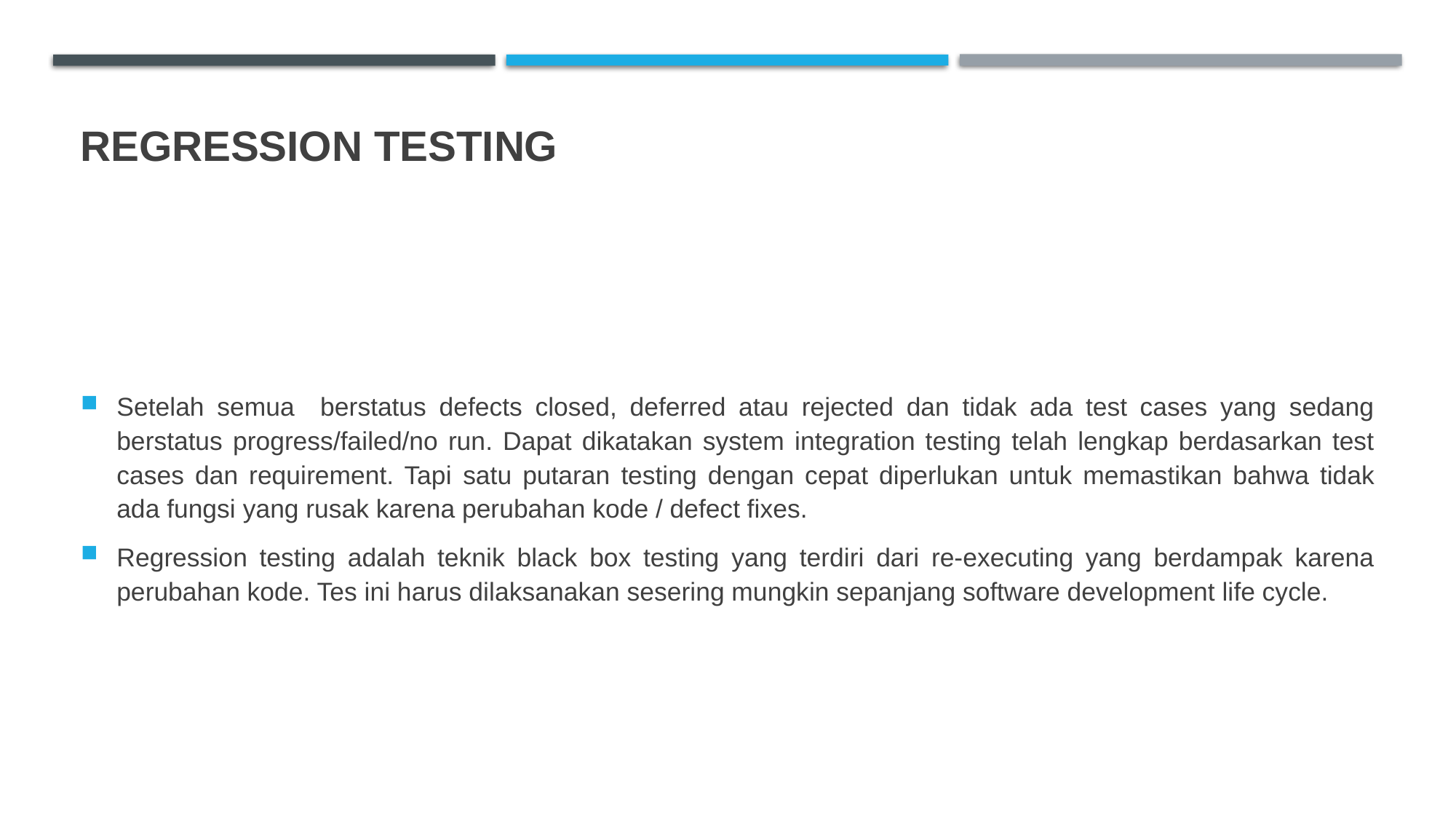

# Regression Testing
Setelah semua  berstatus defects closed, deferred atau rejected dan tidak ada test cases yang sedang berstatus progress/failed/no run. Dapat dikatakan system integration testing telah lengkap berdasarkan test cases dan requirement. Tapi satu putaran testing dengan cepat diperlukan untuk memastikan bahwa tidak ada fungsi yang rusak karena perubahan kode / defect fixes.
Regression testing adalah teknik black box testing yang terdiri dari re-executing yang berdampak karena perubahan kode. Tes ini harus dilaksanakan sesering mungkin sepanjang software development life cycle.